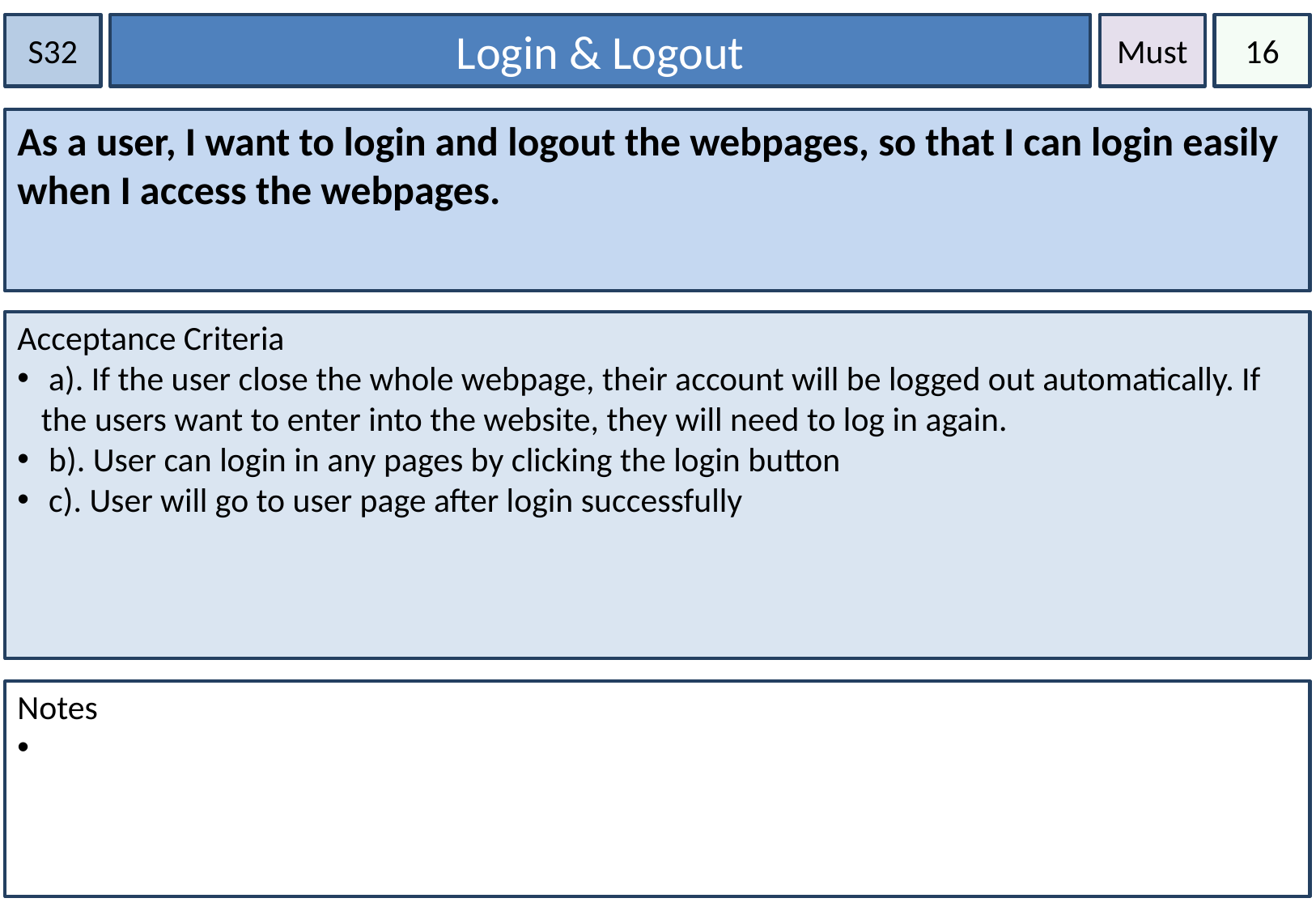

S32
Login & Logout
Must
16
As a user, I want to login and logout the webpages, so that I can login easily when I access the webpages.
Acceptance Criteria
 a). If the user close the whole webpage, their account will be logged out automatically. If the users want to enter into the website, they will need to log in again.
 b). User can login in any pages by clicking the login button
 c). User will go to user page after login successfully

Notes